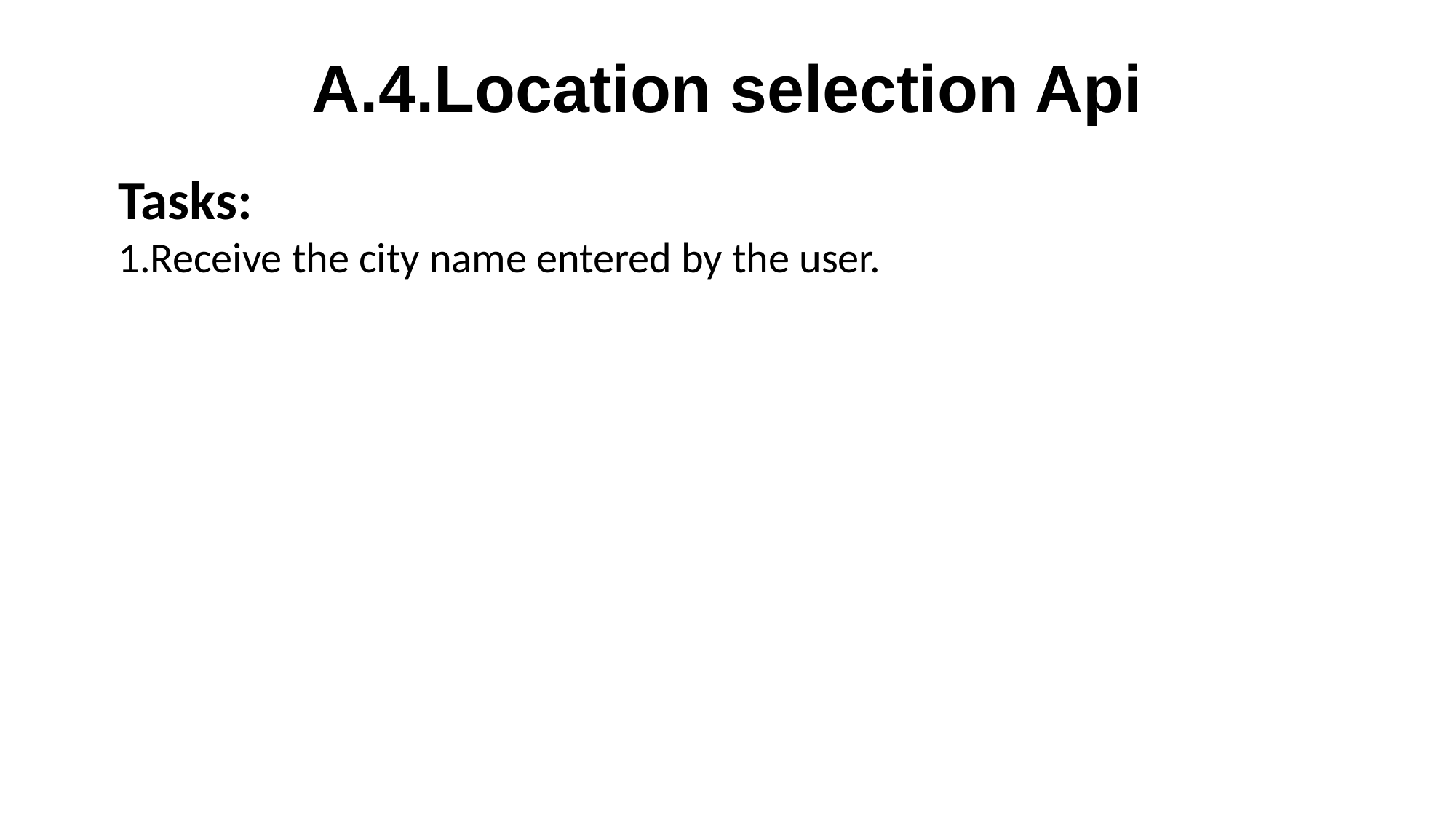

A.4.Location selection Api
Tasks:
1.Receive the city name entered by the user.